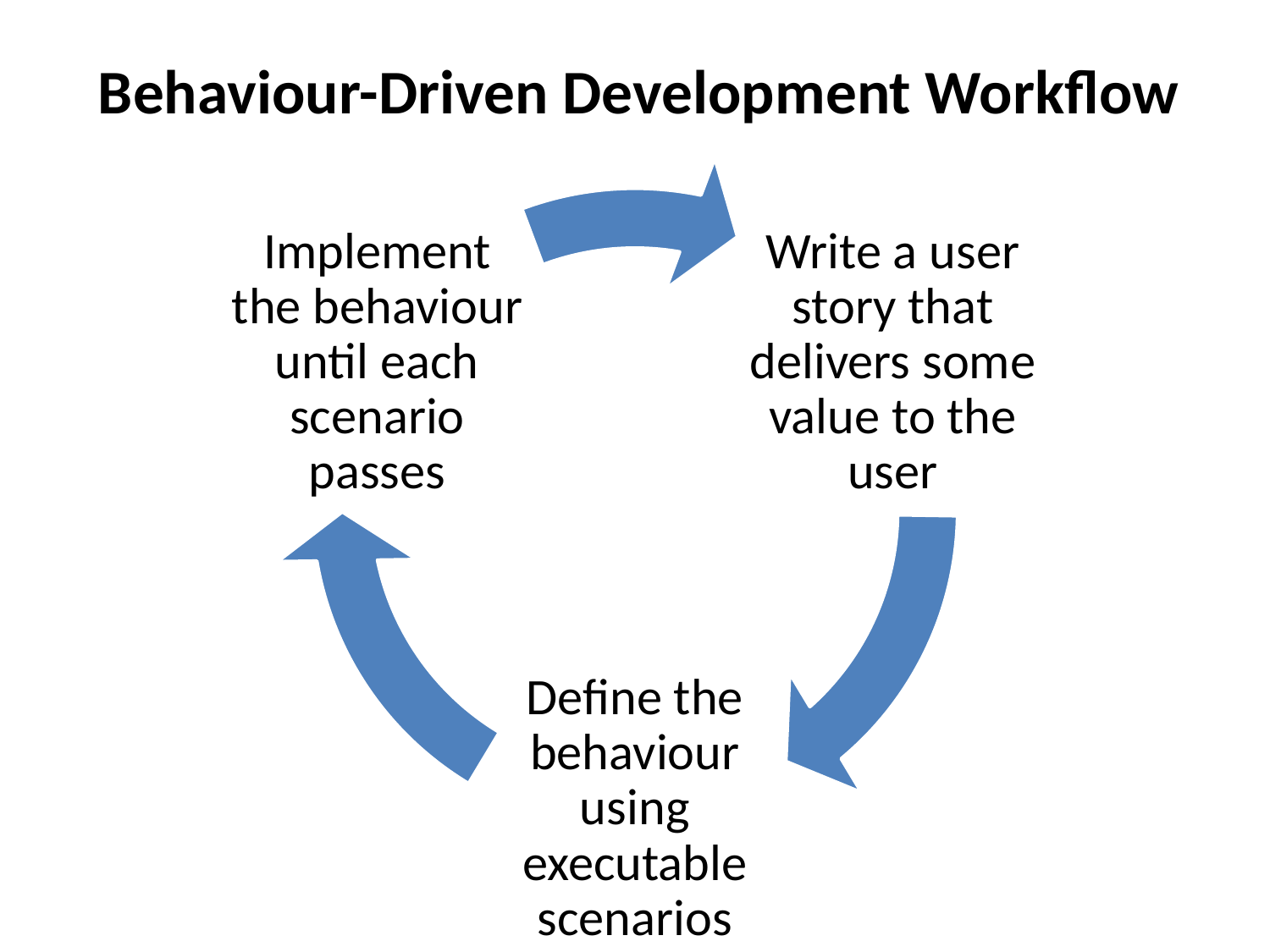

# Behaviour-Driven Development Workflow
Write a user story that delivers some value to the user
Define the behaviour using executable scenarios
Implement the behaviour until each scenario passes